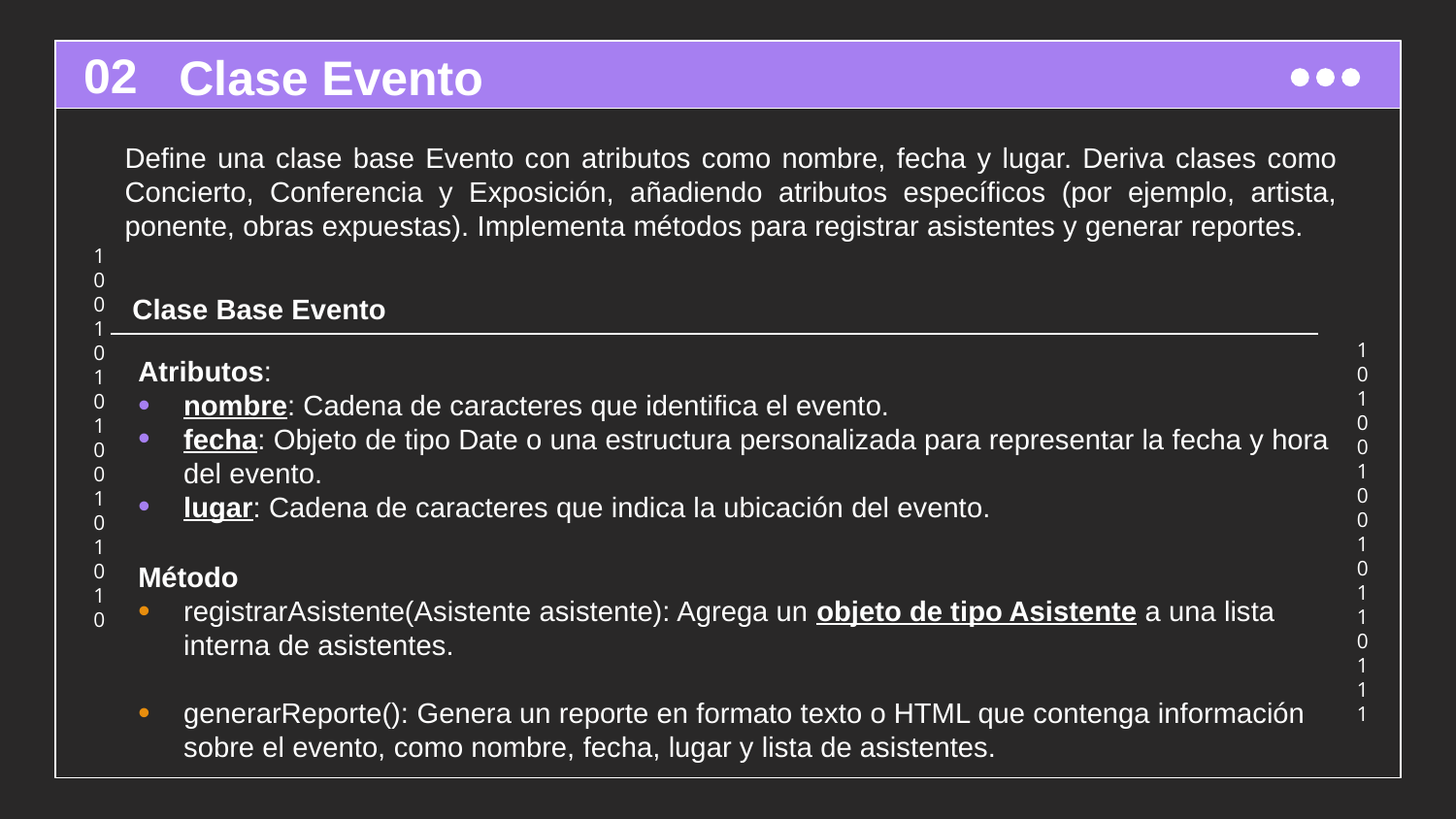

# Clase Evento
02
Define una clase base Evento con atributos como nombre, fecha y lugar. Deriva clases como Concierto, Conferencia y Exposición, añadiendo atributos específicos (por ejemplo, artista, ponente, obras expuestas). Implementa métodos para registrar asistentes y generar reportes.
Clase Base Evento
Atributos:
nombre: Cadena de caracteres que identifica el evento.
fecha: Objeto de tipo Date o una estructura personalizada para representar la fecha y hora del evento.
lugar: Cadena de caracteres que indica la ubicación del evento.
Método
registrarAsistente(Asistente asistente): Agrega un objeto de tipo Asistente a una lista interna de asistentes.

generarReporte(): Genera un reporte en formato texto o HTML que contenga información sobre el evento, como nombre, fecha, lugar y lista de asistentes.